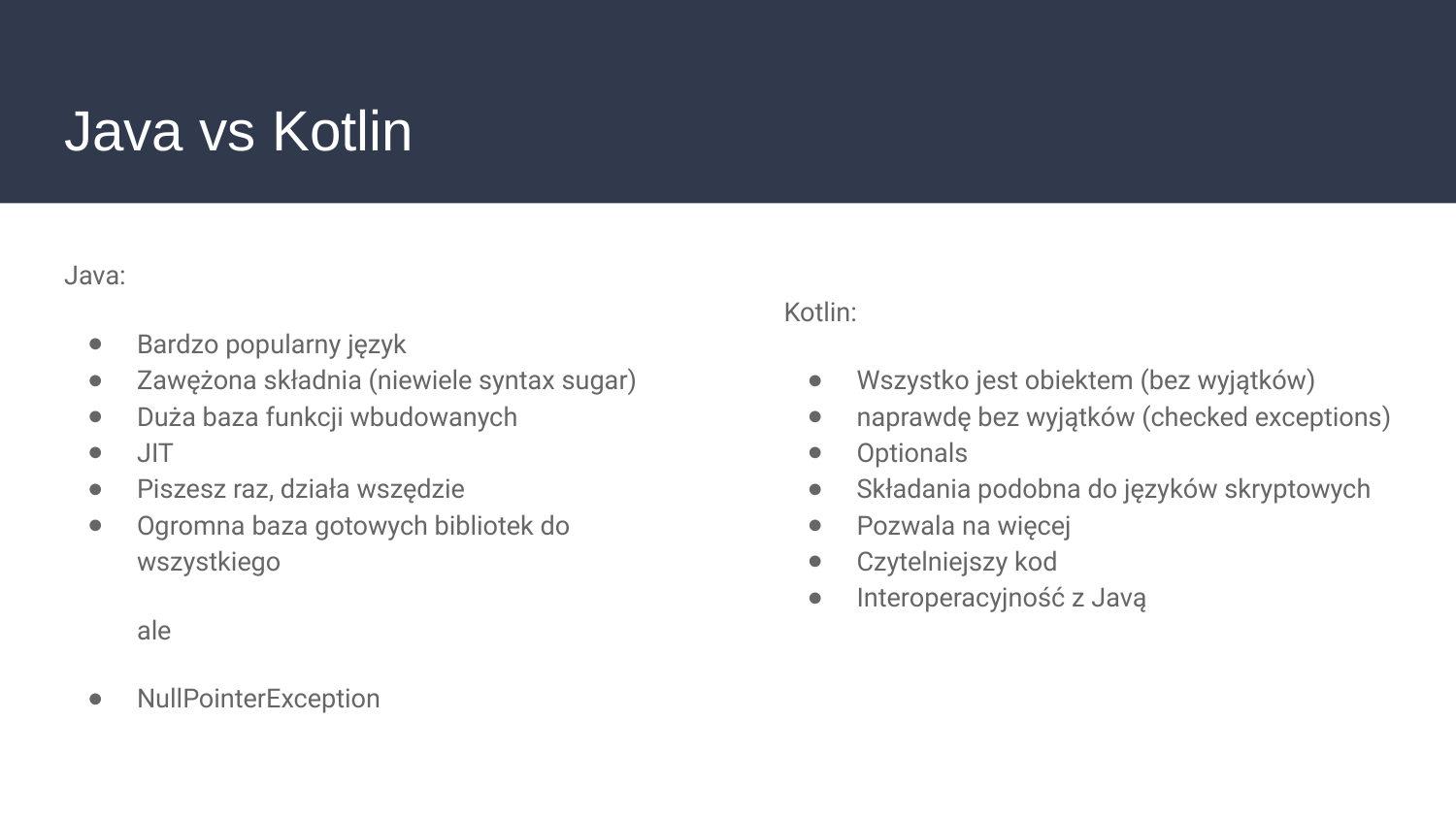

# Java vs Kotlin
Java:
Bardzo popularny język
Zawężona składnia (niewiele syntax sugar)
Duża baza funkcji wbudowanych
JIT
Piszesz raz, działa wszędzie
Ogromna baza gotowych bibliotek do wszystkiego
ale
NullPointerException
Kotlin:
Wszystko jest obiektem (bez wyjątków)
naprawdę bez wyjątków (checked exceptions)
Optionals
Składania podobna do języków skryptowych
Pozwala na więcej
Czytelniejszy kod
Interoperacyjność z Javą